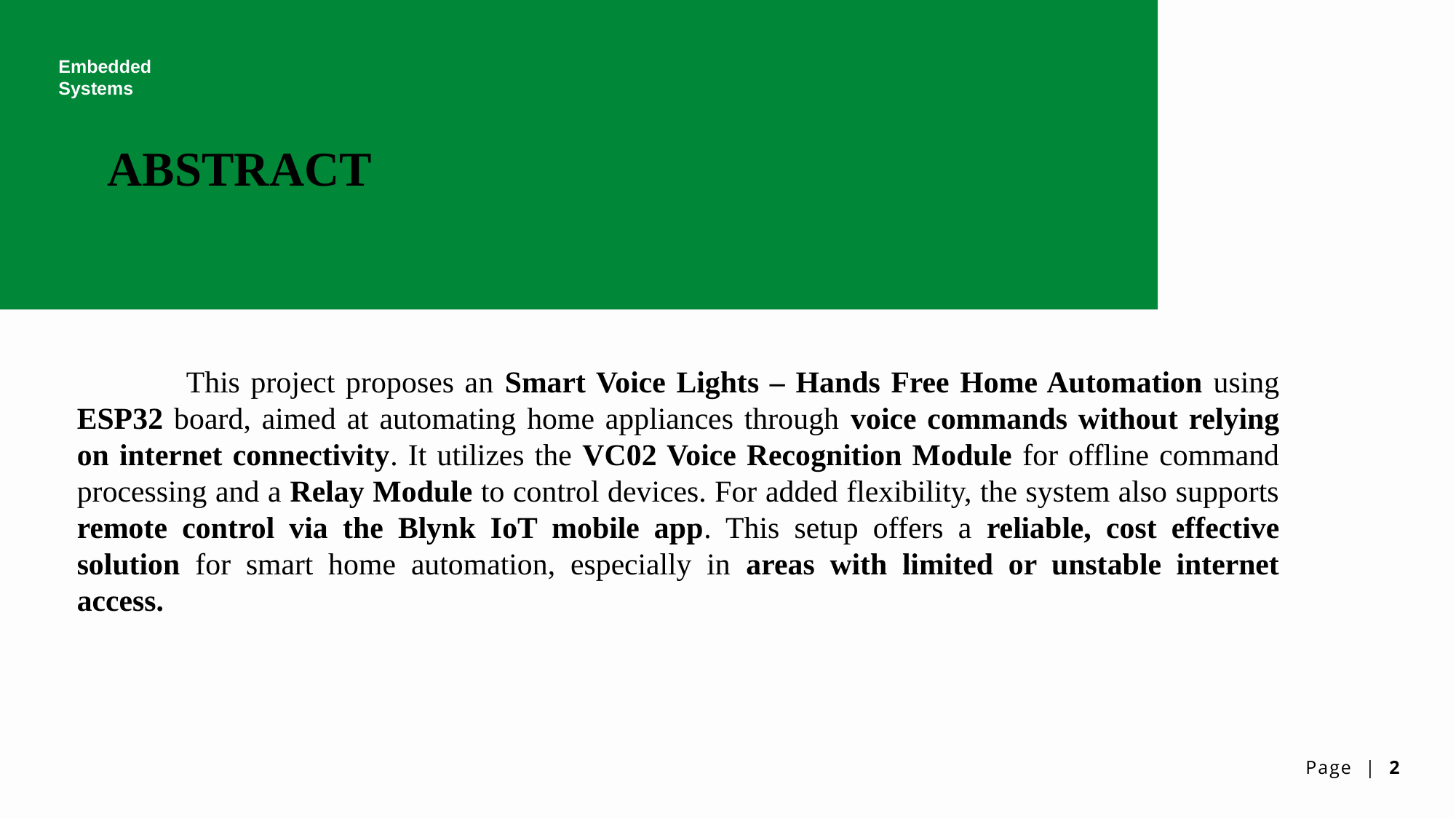

Embedded Systems
ABSTRACT
	This project proposes an Smart Voice Lights – Hands Free Home Automation using ESP32 board, aimed at automating home appliances through voice commands without relying on internet connectivity. It utilizes the VC02 Voice Recognition Module for offline command processing and a Relay Module to control devices. For added flexibility, the system also supports remote control via the Blynk IoT mobile app. This setup offers a reliable, cost effective solution for smart home automation, especially in areas with limited or unstable internet access.
Page  |  2